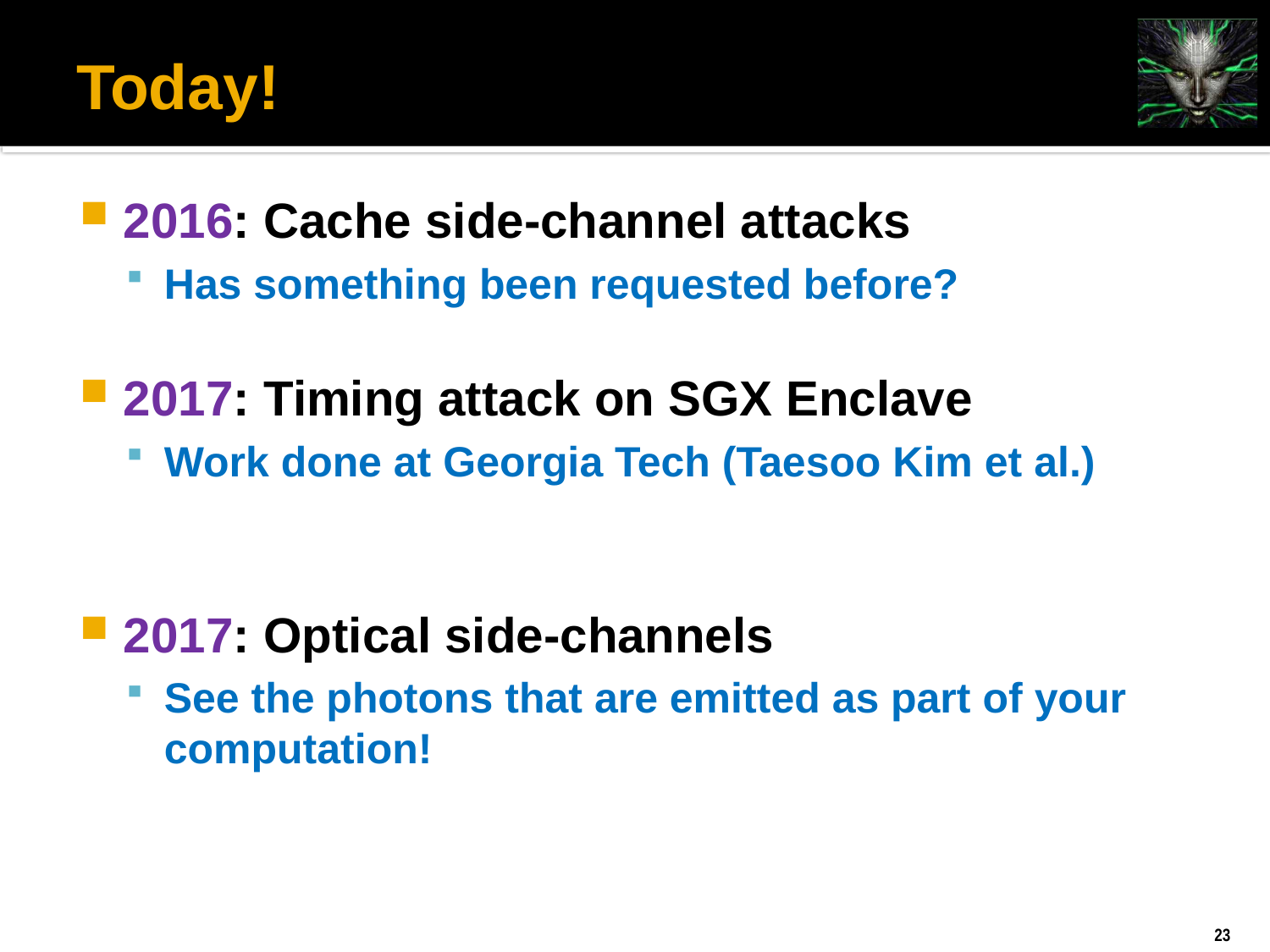

# Today!
2016: Cache side-channel attacks
Has something been requested before?

2017: Timing attack on SGX Enclave
Work done at Georgia Tech (Taesoo Kim et al.)

2017: Optical side-channels
See the photons that are emitted as part of your computation!